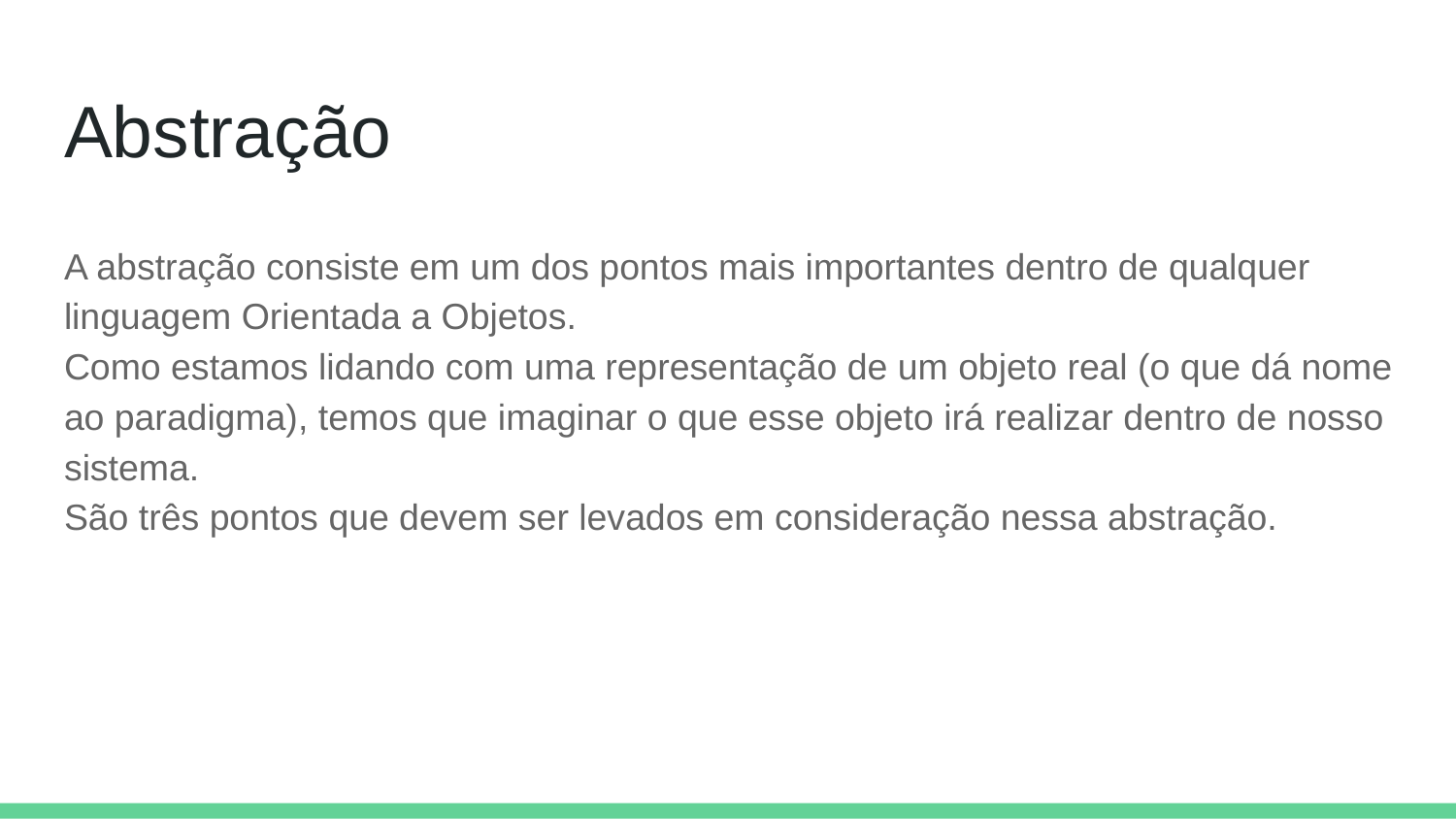

# Abstração
A abstração consiste em um dos pontos mais importantes dentro de qualquer linguagem Orientada a Objetos.
Como estamos lidando com uma representação de um objeto real (o que dá nome ao paradigma), temos que imaginar o que esse objeto irá realizar dentro de nosso sistema.
São três pontos que devem ser levados em consideração nessa abstração.